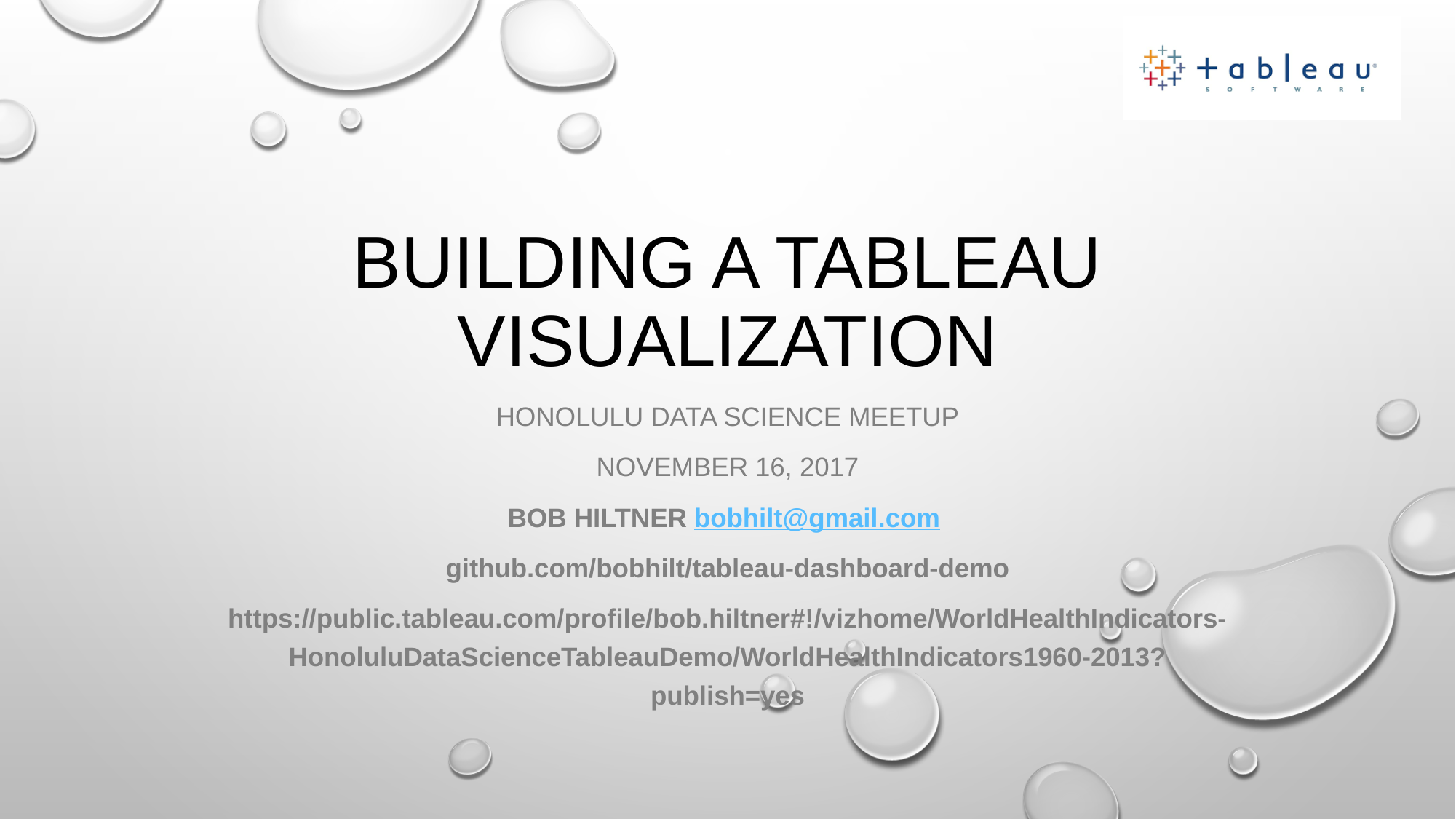

# Building a Tableau Visualization
Honolulu Data science meetup
November 16, 2017
Bob Hiltner bobhilt@gmail.com
github.com/bobhilt/tableau-dashboard-demo
https://public.tableau.com/profile/bob.hiltner#!/vizhome/WorldHealthIndicators-HonoluluDataScienceTableauDemo/WorldHealthIndicators1960-2013?publish=yes